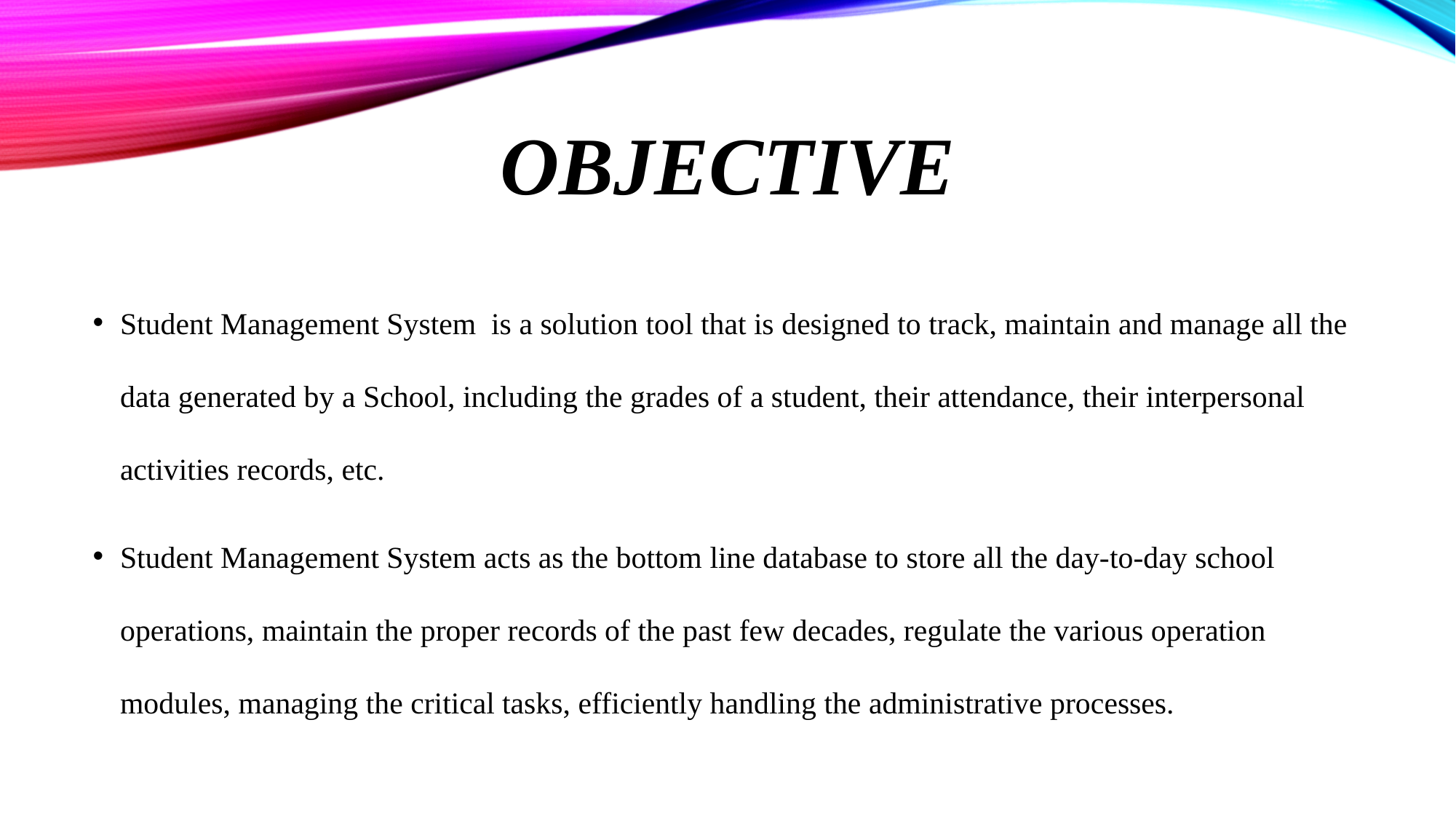

# OBJECTIVE
Student Management System  is a solution tool that is designed to track, maintain and manage all the data generated by a School, including the grades of a student, their attendance, their interpersonal activities records, etc.
Student Management System acts as the bottom line database to store all the day-to-day school operations, maintain the proper records of the past few decades, regulate the various operation modules, managing the critical tasks, efficiently handling the administrative processes.